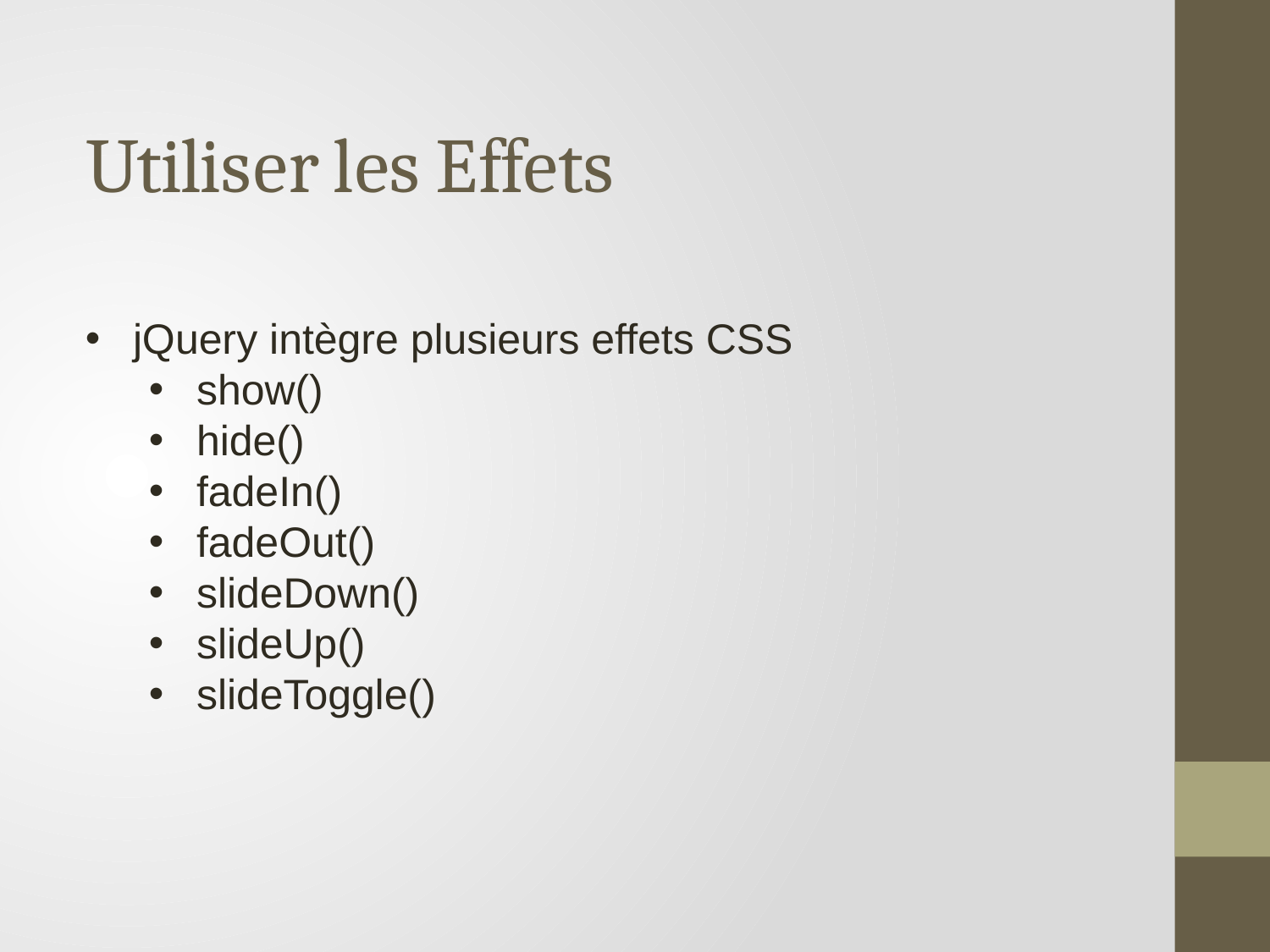

# Utiliser les Effets
jQuery intègre plusieurs effets CSS
show()
hide()
fadeIn()
fadeOut()
slideDown()
slideUp()
slideToggle()